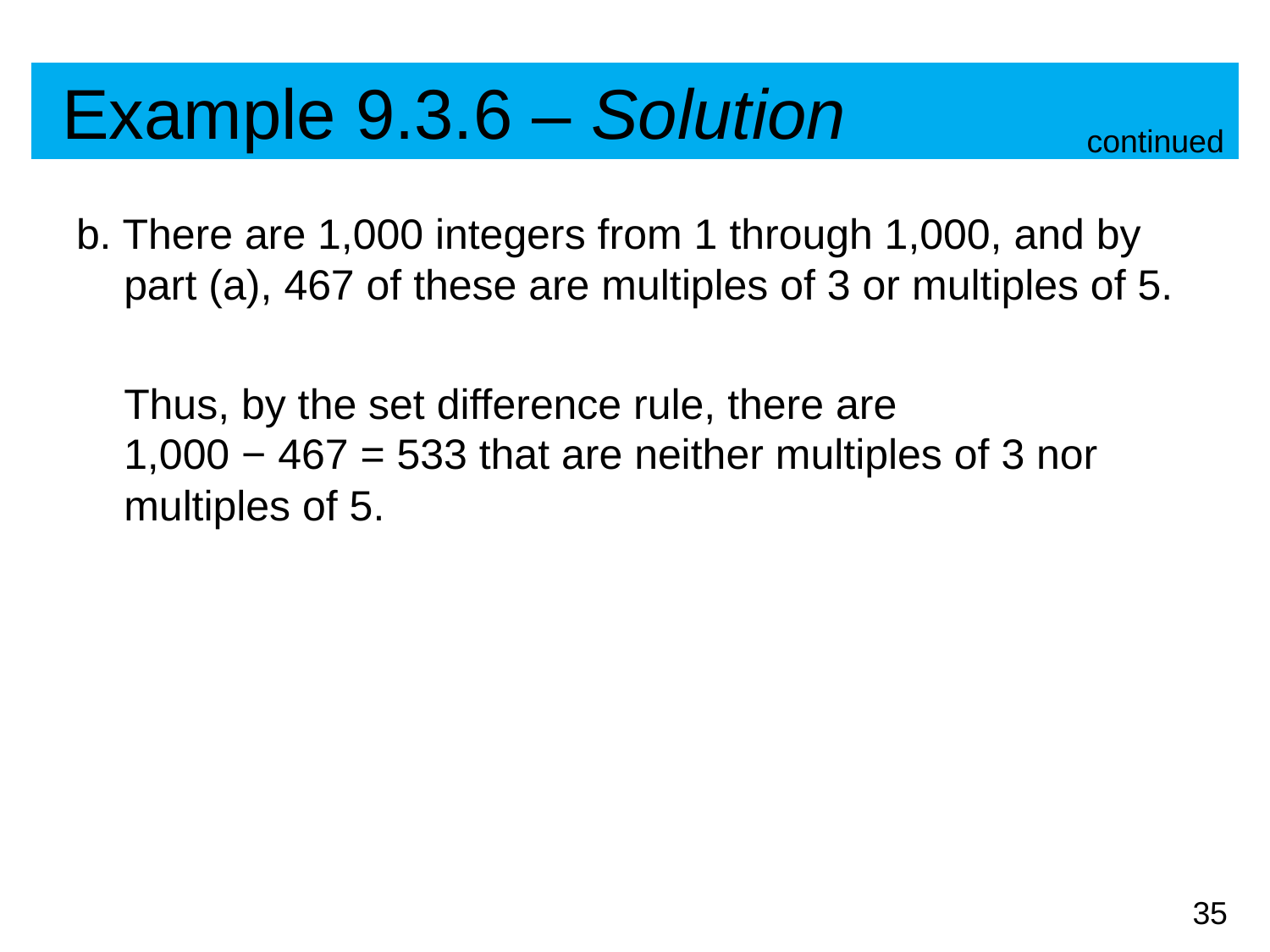

# Example 9.3.6 – Solution
continued
b. There are 1,000 integers from 1 through 1,000, and by part (a), 467 of these are multiples of 3 or multiples of 5.

	Thus, by the set difference rule, there are 	           1,000 − 467 = 533 that are neither multiples of 3 nor multiples of 5.